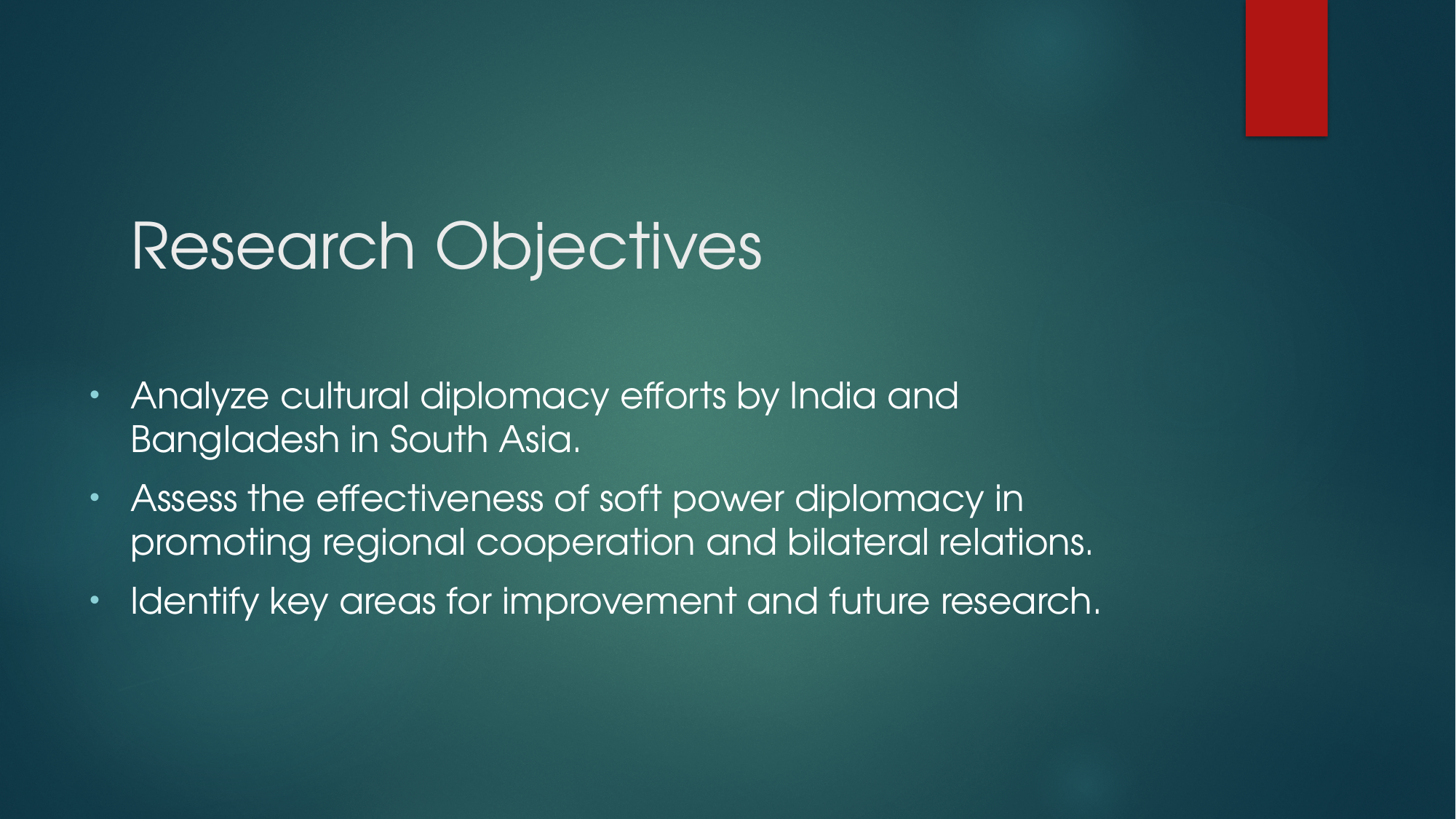

# Research Objectives
Analyze cultural diplomacy efforts by India and Bangladesh in South Asia.
Assess the effectiveness of soft power diplomacy in promoting regional cooperation and bilateral relations.
Identify key areas for improvement and future research.